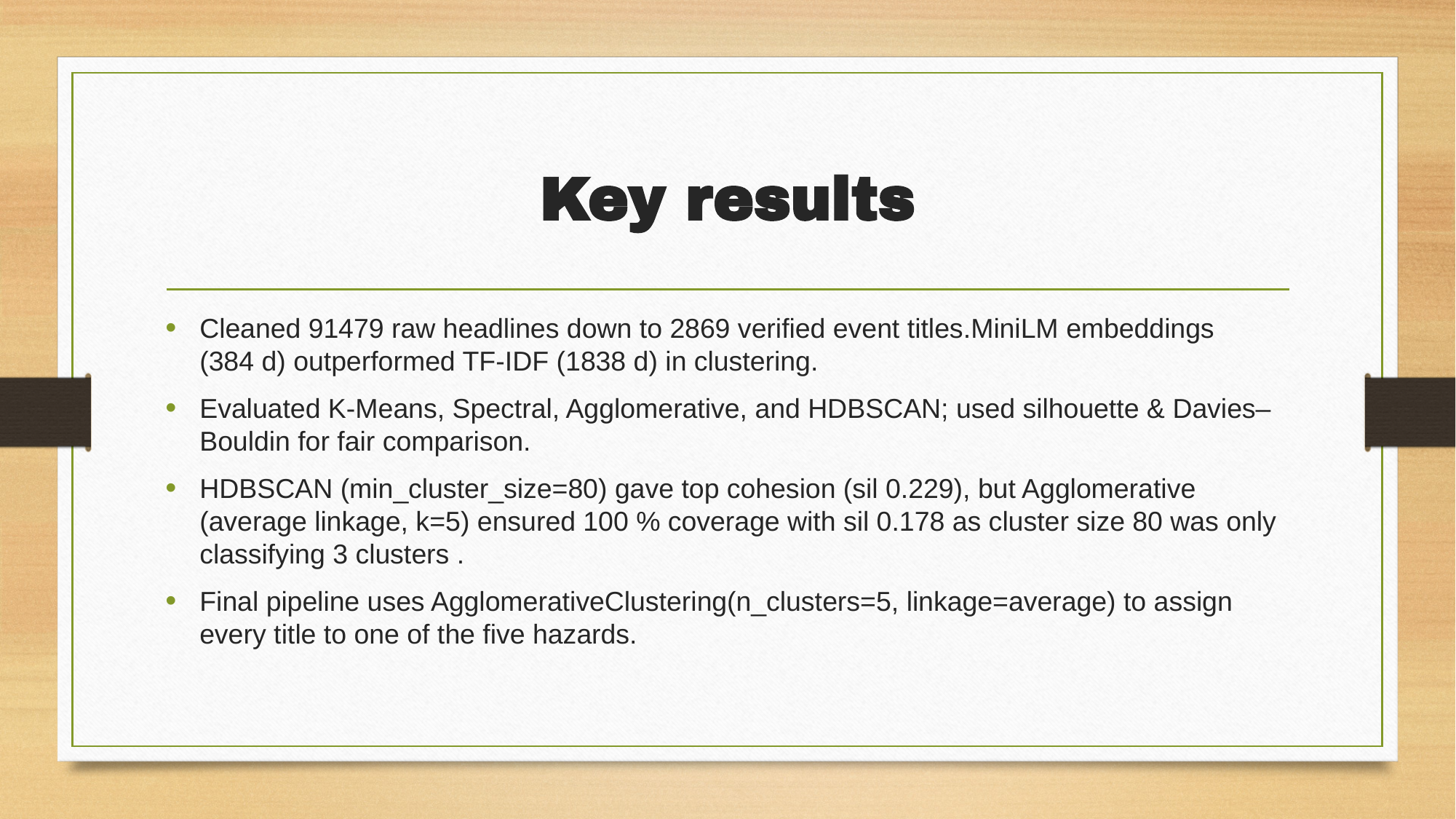

# Key results
Cleaned 91479 raw headlines down to 2869 verified event titles.MiniLM embeddings (384 d) outperformed TF‑IDF (1838 d) in clustering.
Evaluated K‑Means, Spectral, Agglomerative, and HDBSCAN; used silhouette & Davies–Bouldin for fair comparison.
HDBSCAN (min_cluster_size=80) gave top cohesion (sil 0.229), but Agglomerative (average linkage, k=5) ensured 100 % coverage with sil 0.178 as cluster size 80 was only classifying 3 clusters .
Final pipeline uses AgglomerativeClustering(n_clusters=5, linkage=average) to assign every title to one of the five hazards.